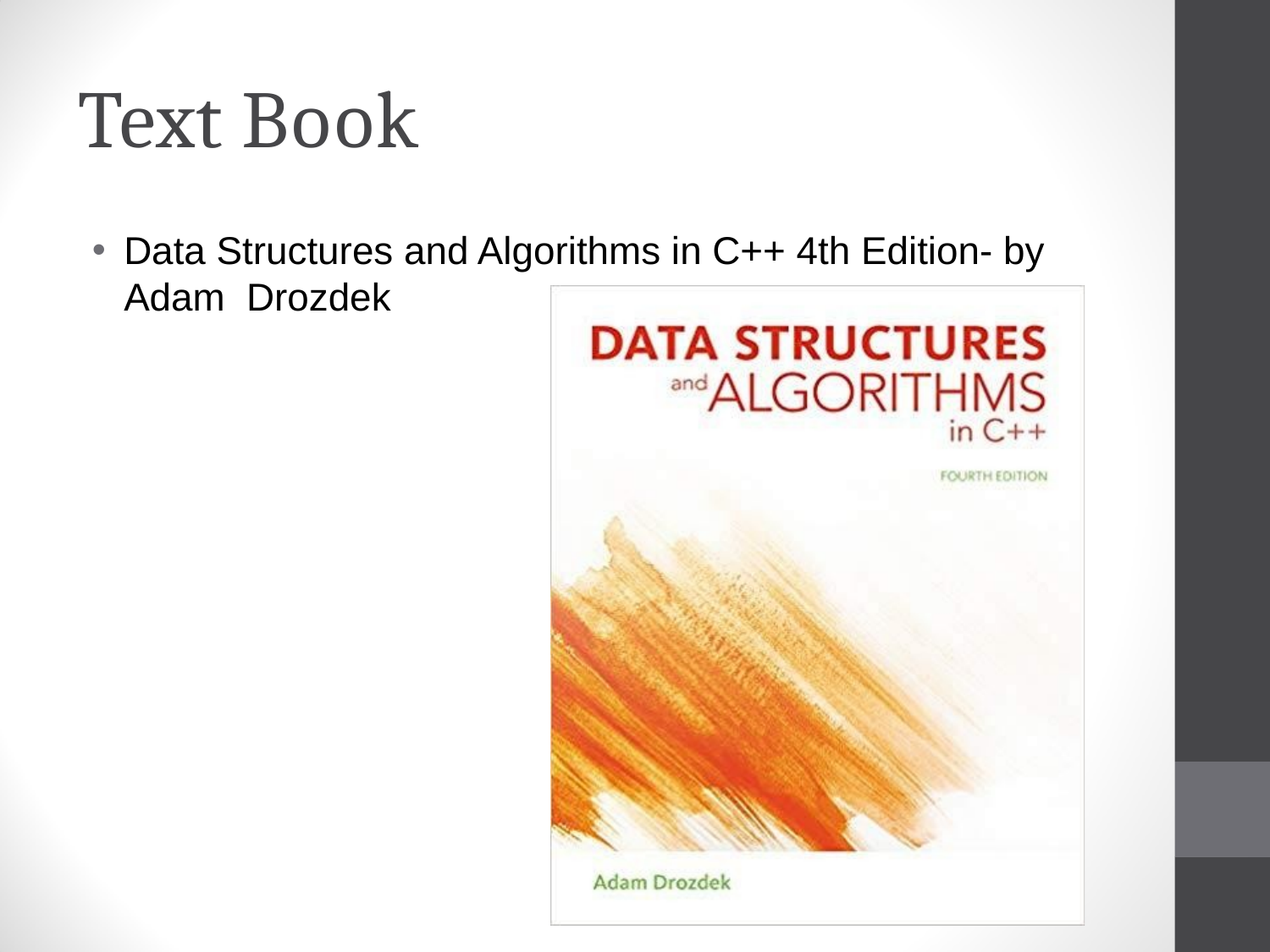

# Text Book
Data Structures and Algorithms in C++ 4th Edition- by Adam  Drozdek